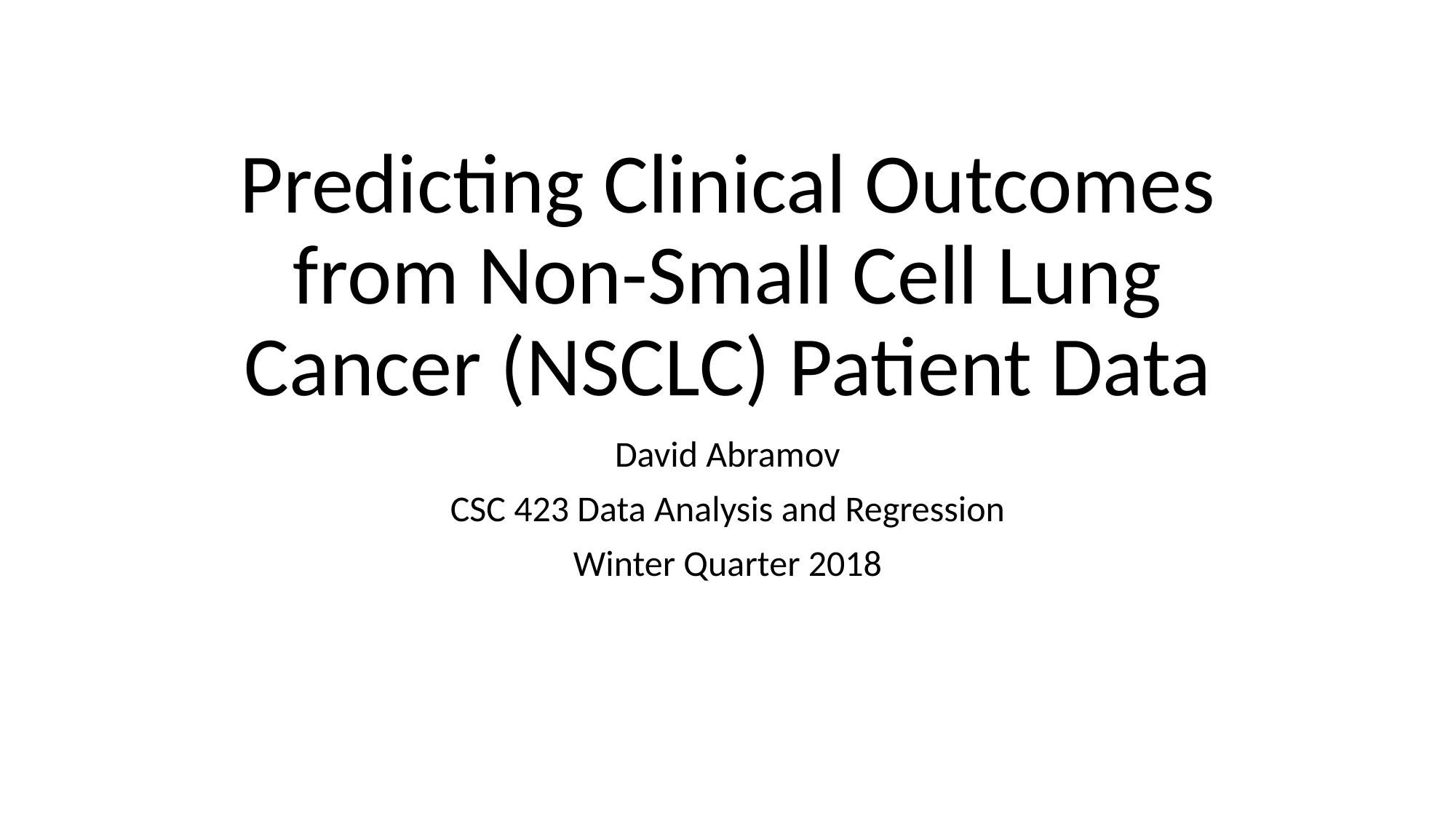

# Predicting Clinical Outcomes from Non-Small Cell Lung Cancer (NSCLC) Patient Data
David Abramov
CSC 423 Data Analysis and Regression
Winter Quarter 2018